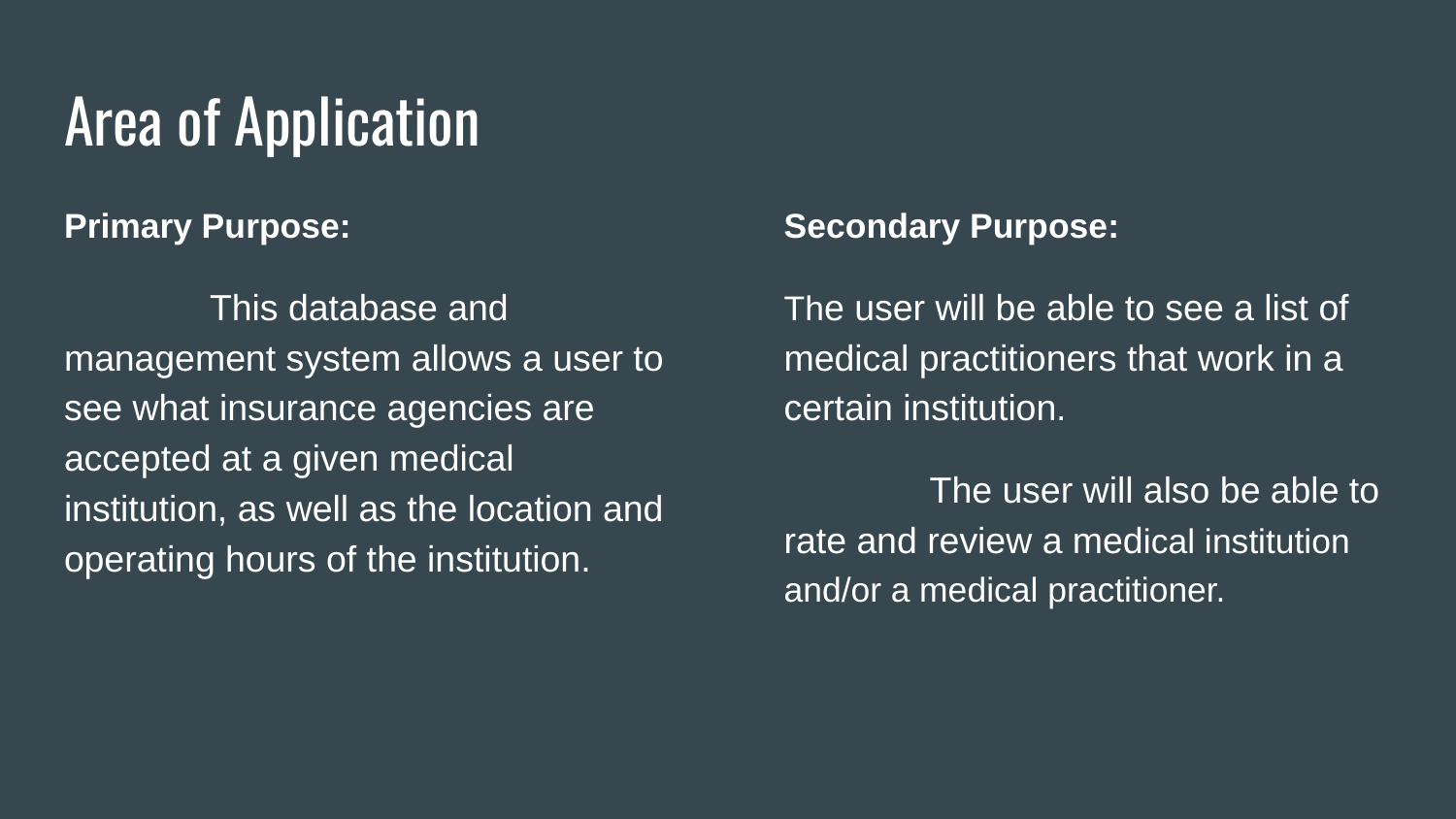

# Area of Application
Primary Purpose:
	This database and management system allows a user to see what insurance agencies are accepted at a given medical institution, as well as the location and operating hours of the institution.
Secondary Purpose:
The user will be able to see a list of medical practitioners that work in a certain institution.
	The user will also be able to rate and review a medical institution and/or a medical practitioner.